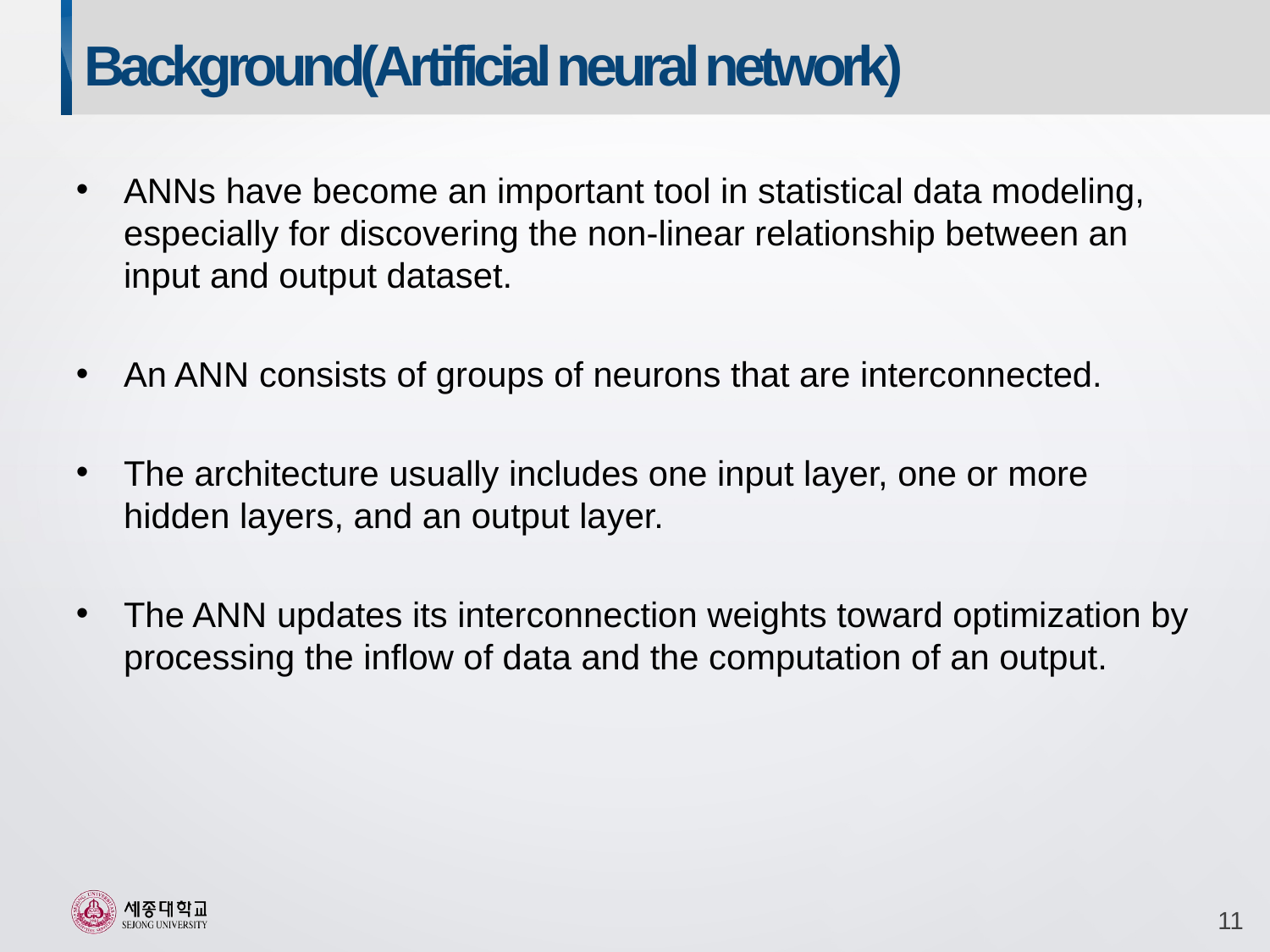

Background(Artificial neural network)
ANNs have become an important tool in statistical data modeling, especially for discovering the non-linear relationship between an input and output dataset.

An ANN consists of groups of neurons that are interconnected.

The architecture usually includes one input layer, one or more hidden layers, and an output layer.

The ANN updates its interconnection weights toward optimization by processing the inflow of data and the computation of an output.